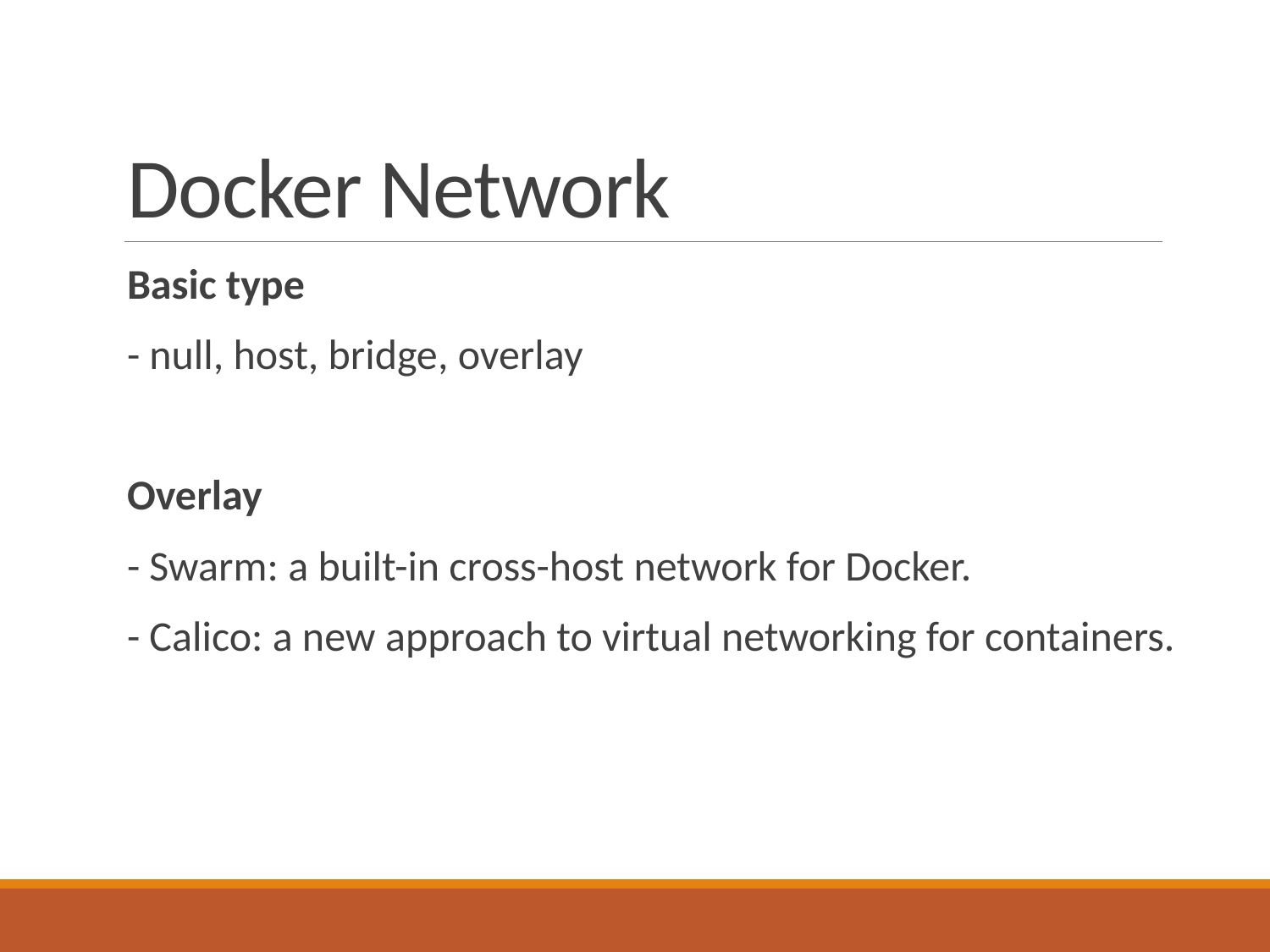

# Docker Network
Basic type
- null, host, bridge, overlay

Overlay
- Swarm: a built-in cross-host network for Docker.
- Calico: a new approach to virtual networking for containers.